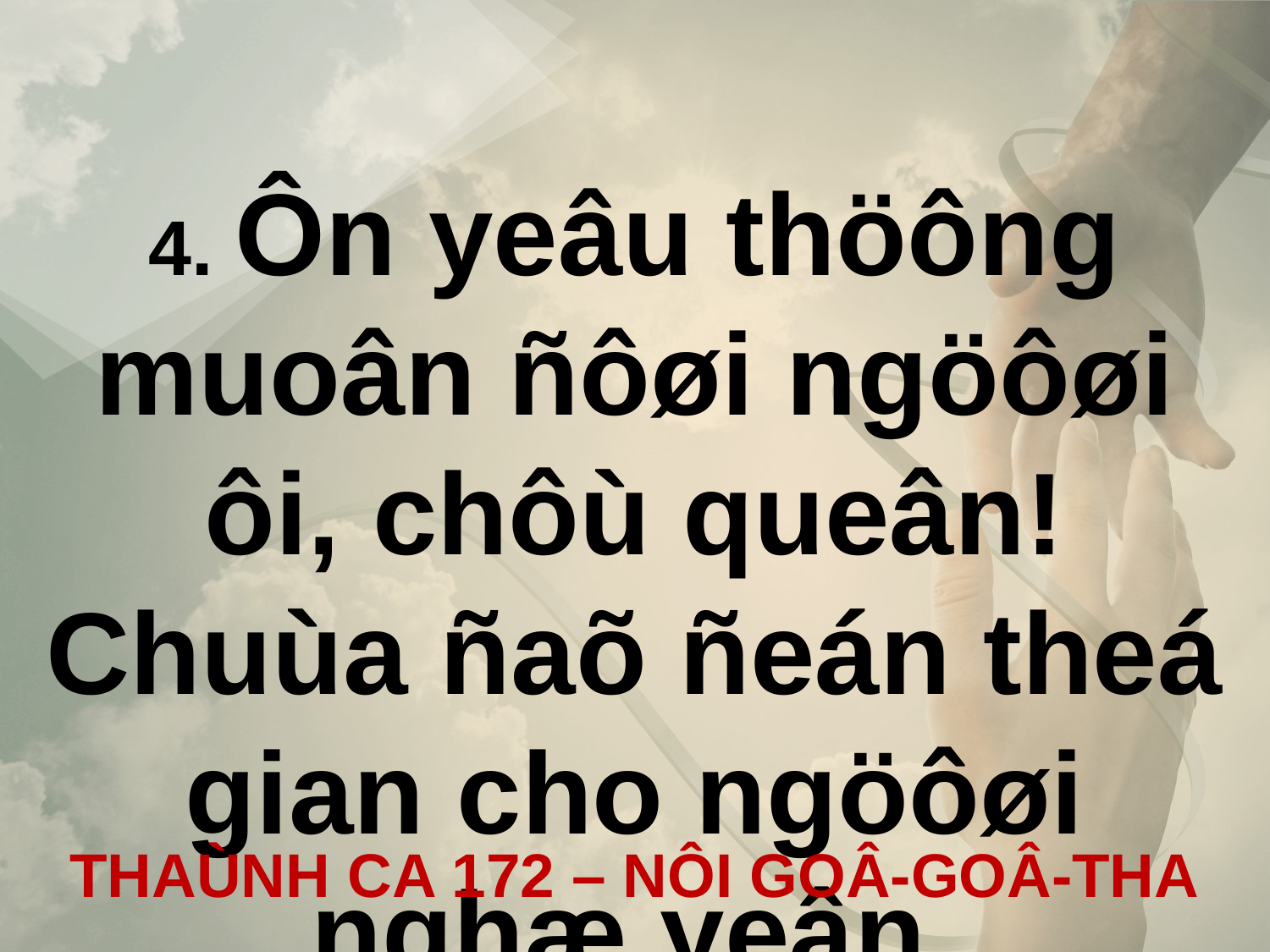

4. Ôn yeâu thöông muoân ñôøi ngöôøi ôi, chôù queân! Chuùa ñaõ ñeán theá gian cho ngöôøi nghæ yeân.
THAÙNH CA 172 – NÔI GOÂ-GOÂ-THA